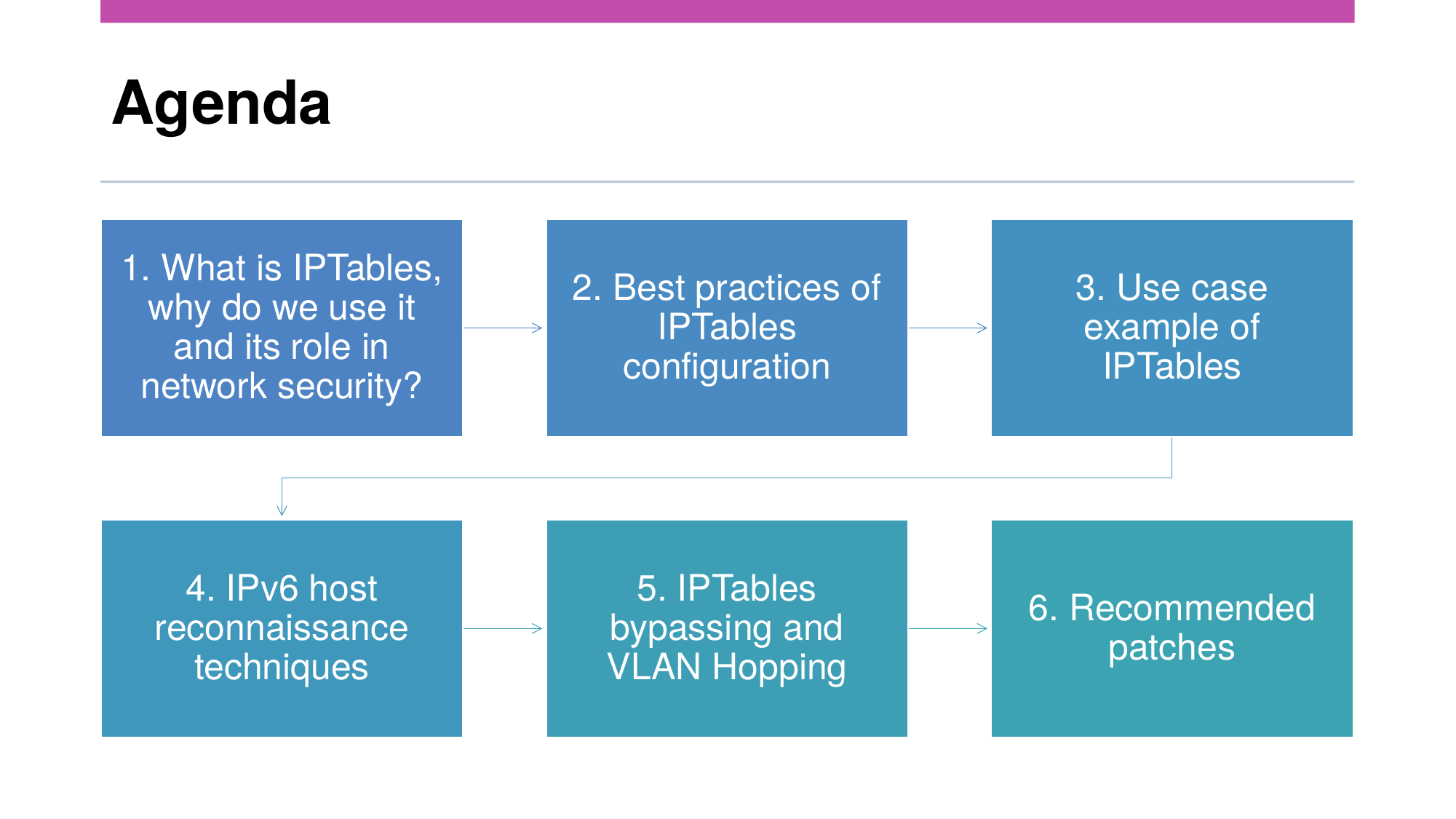

# Agenda

1. What is IPTables, why do we use it and its role in network security?

2. Best practices of IPTables configuration

3. Use case example of IPTables

4. IPv6 host reconnaissance techniques

5. IPTables bypassing and VLAN Hopping
6. Recommended patches